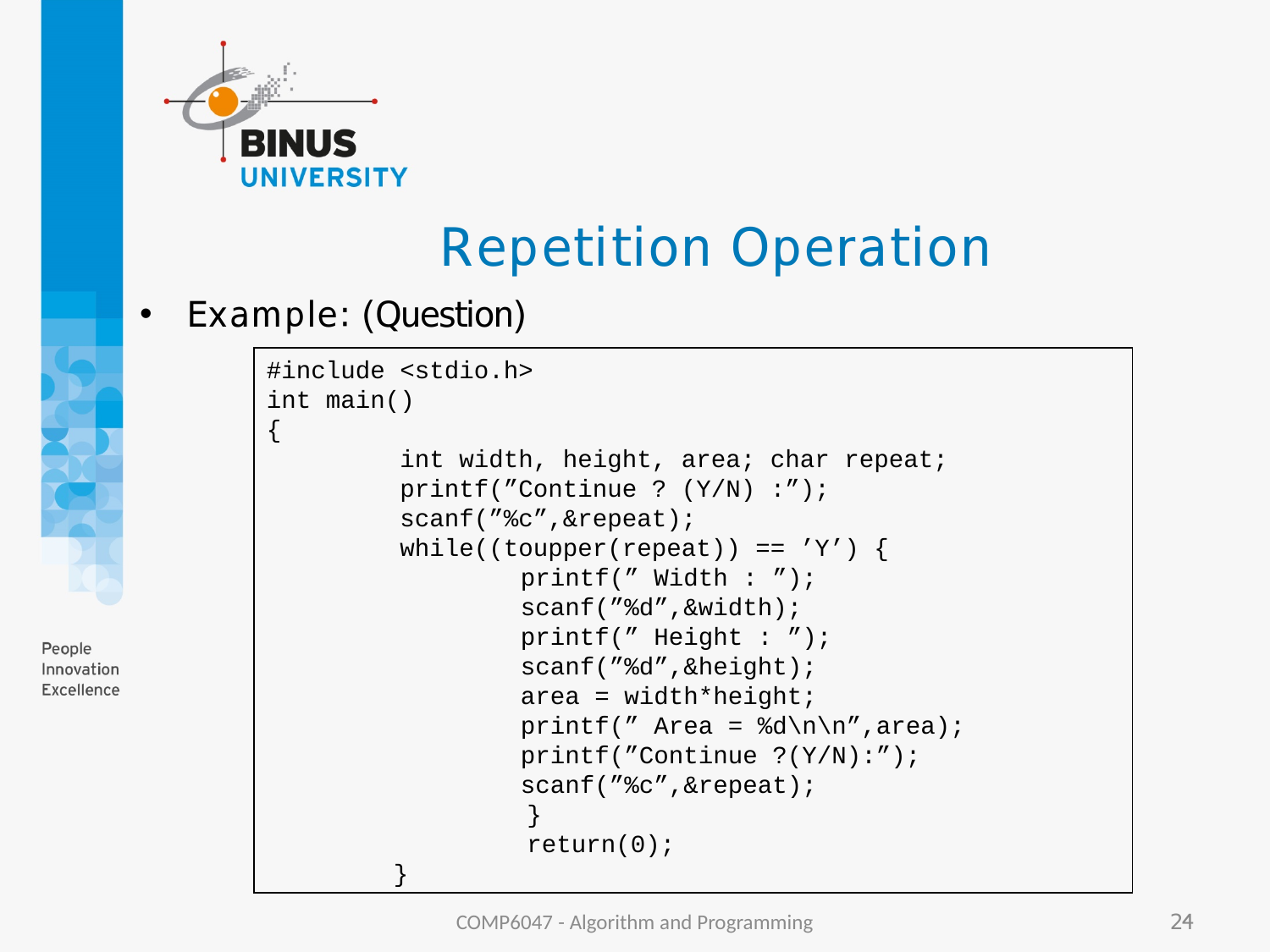

# Repetition Operation
Example: (Question)
#include <stdio.h>
int main()
{
         int width, height, area; char repeat;
         printf(”Continue ? (Y/N) :”);
         scanf(”%c”,&repeat);
         while((toupper(repeat)) == ’Y’) {
	printf(” Width : ”);
	scanf(”%d”,&width);
	printf(” Height : ”);
	scanf(”%d”,&height);
	area = width*height;
	printf(” Area = %d\n\n”,area);
	printf(”Continue ?(Y/N):”);
	scanf(”%c”,&repeat);
         }
         return(0);
}
COMP6047 - Algorithm and Programming
24